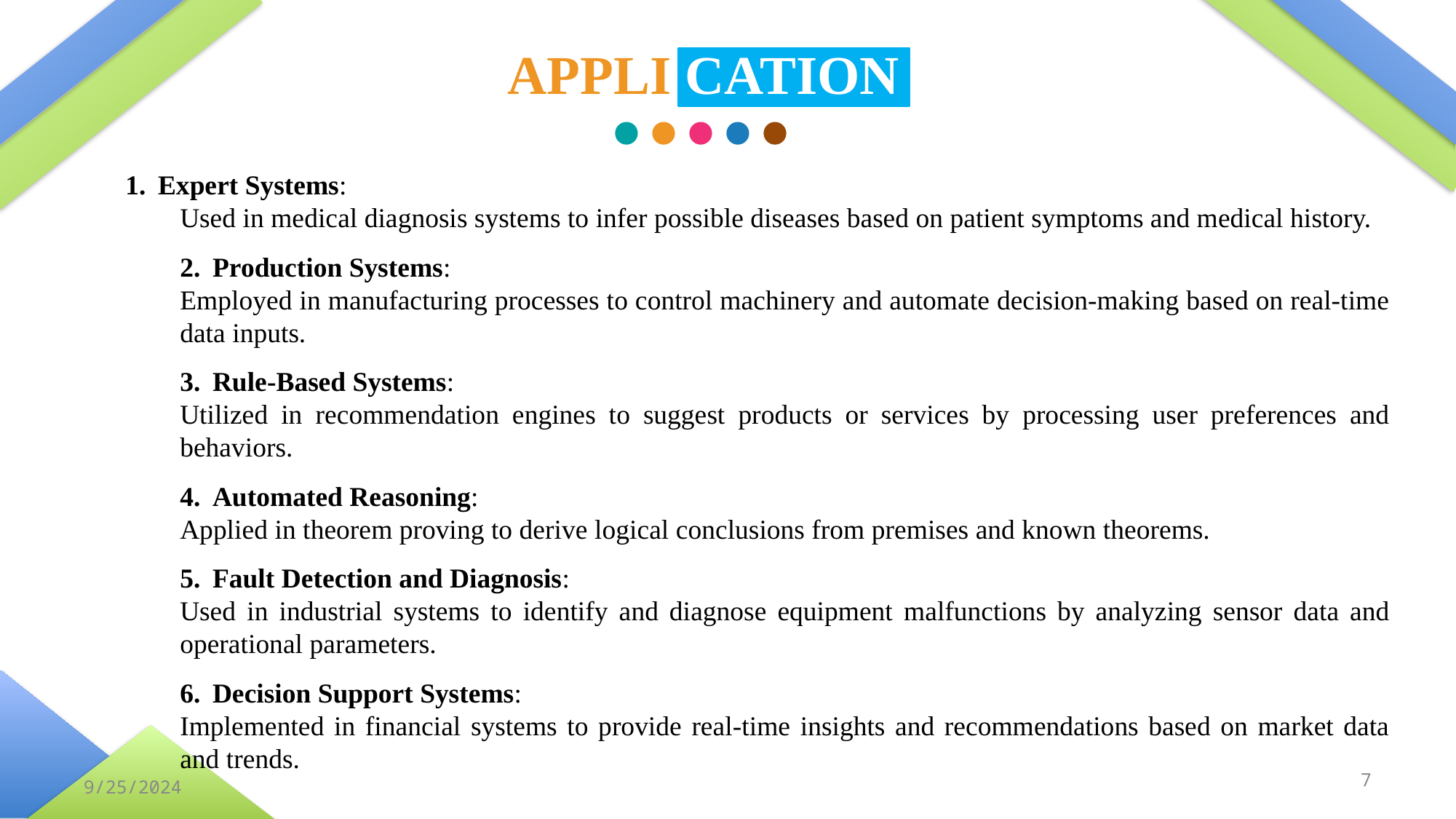

APPLI CATION

 Expert Systems:
Used in medical diagnosis systems to infer possible diseases based on patient symptoms and medical history.
 Production Systems:
Employed in manufacturing processes to control machinery and automate decision-making based on real-time data inputs.
 Rule-Based Systems:
Utilized in recommendation engines to suggest products or services by processing user preferences and behaviors.
 Automated Reasoning:
Applied in theorem proving to derive logical conclusions from premises and known theorems.
 Fault Detection and Diagnosis:
Used in industrial systems to identify and diagnose equipment malfunctions by analyzing sensor data and operational parameters.
 Decision Support Systems:
Implemented in financial systems to provide real-time insights and recommendations based on market data and trends.

7
9/25/2024